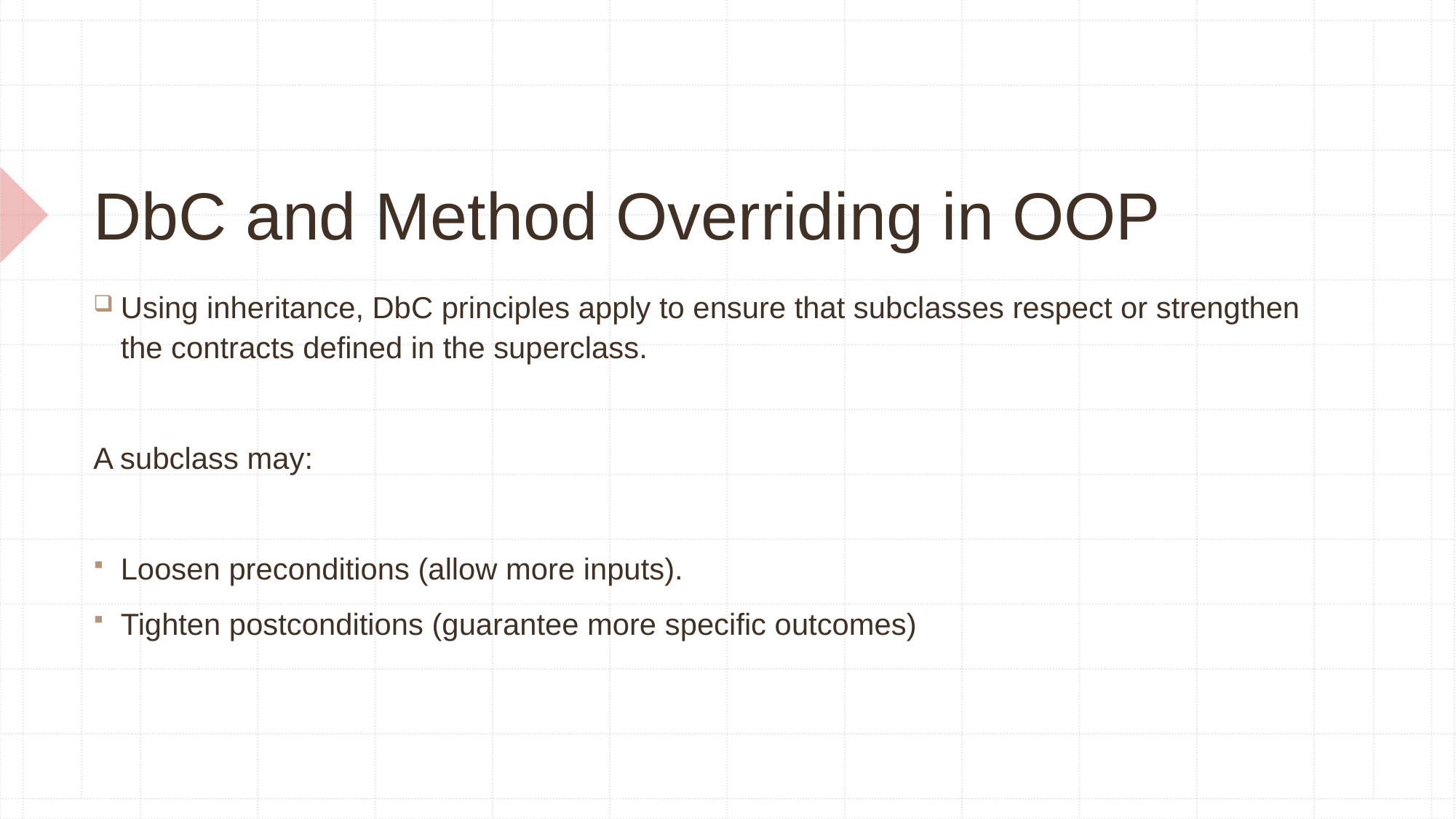

# DbC and Method Overriding in OOP
Using inheritance, DbC principles apply to ensure that subclasses respect or strengthen the contracts defined in the superclass.

A subclass may:

Loosen preconditions (allow more inputs).
Tighten postconditions (guarantee more specific outcomes)